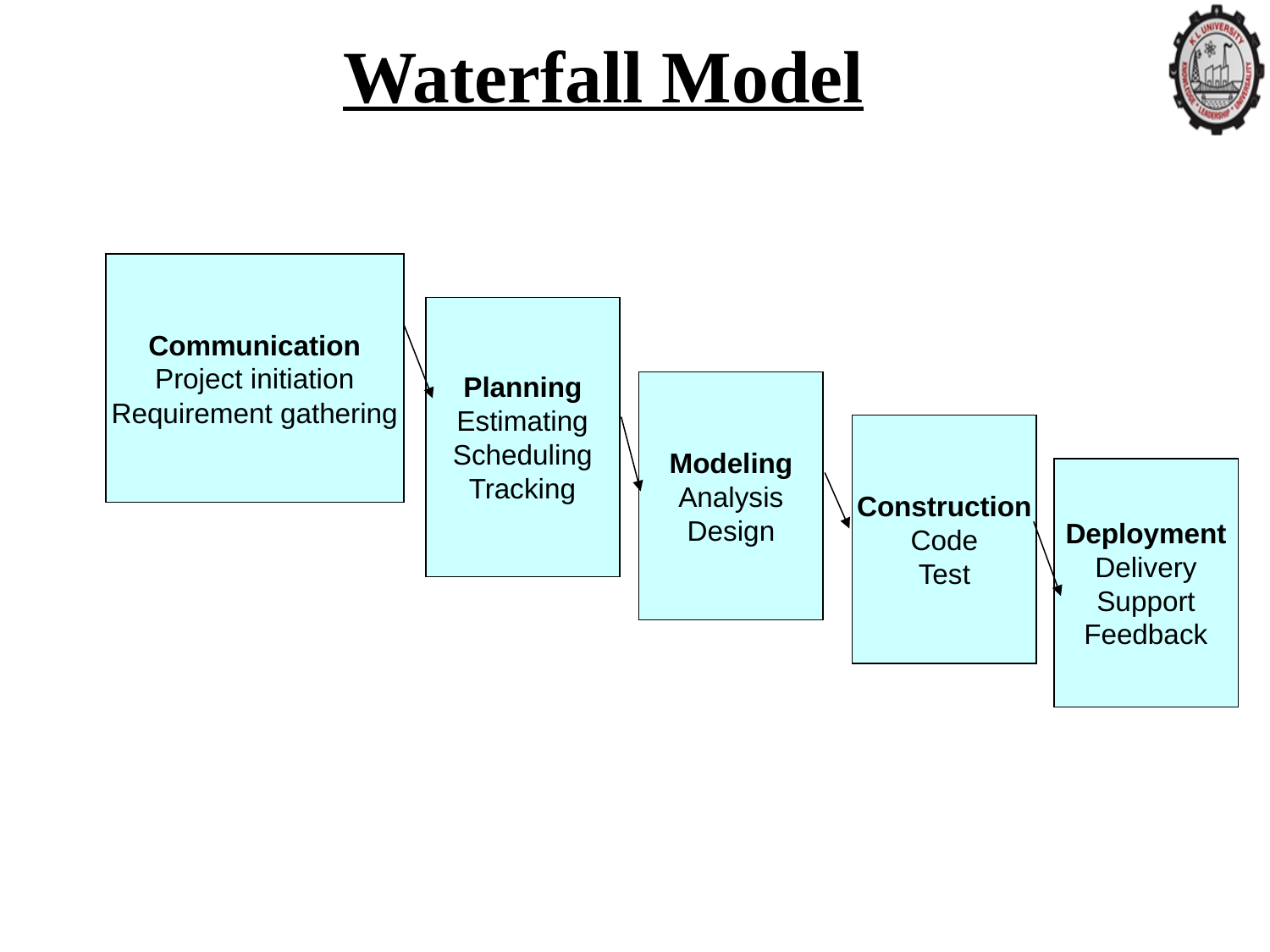

Waterfall Model
Communication
Project initiation
Requirement gathering
Planning
Estimating
Scheduling
Tracking

Modeling
Analysis
Design
Construction
Code
Test

Deployment
Delivery
Support
Feedback